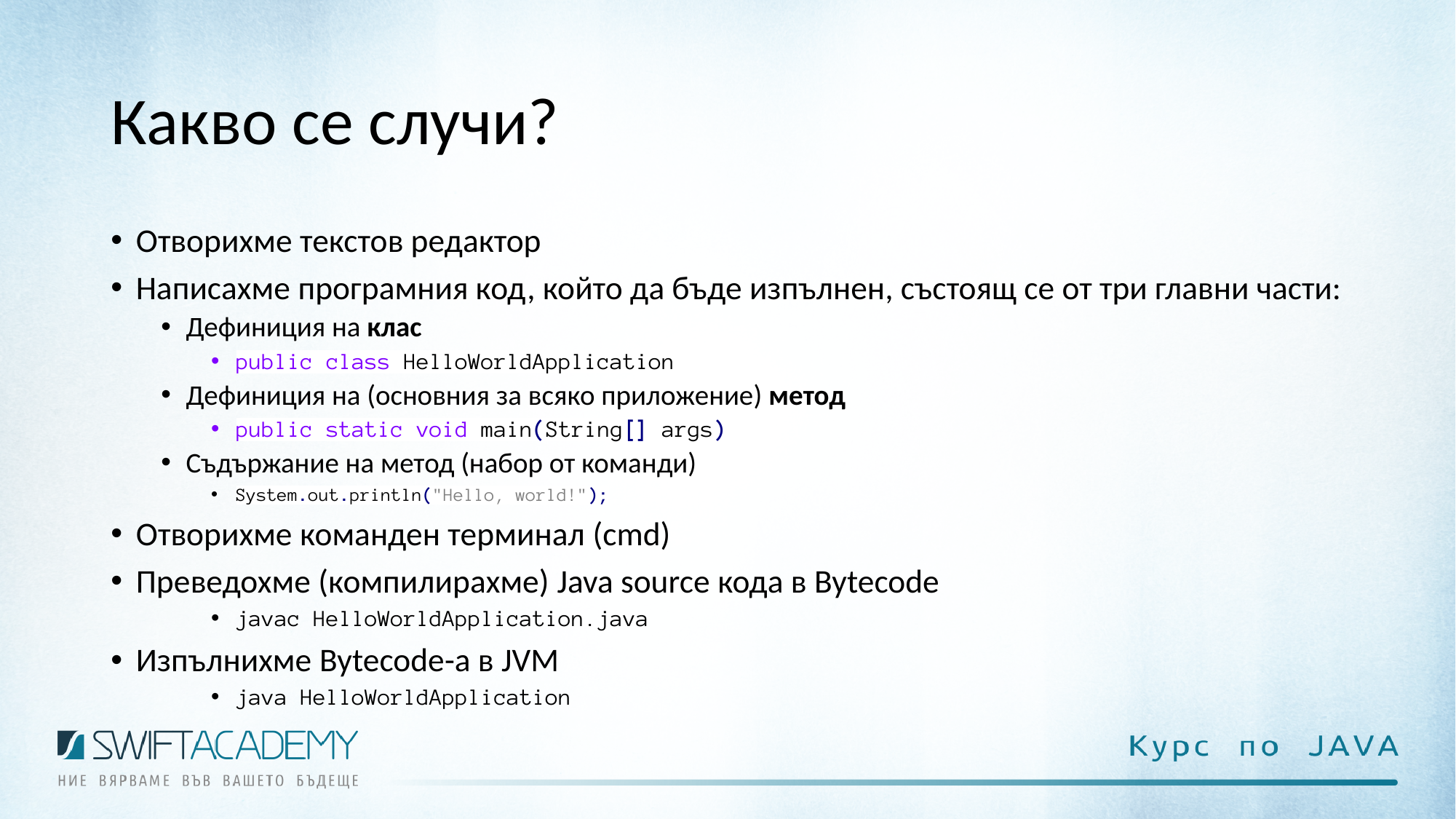

# Какво се случи?
Отворихме текстов редактор
Написахме програмния код, който да бъде изпълнен, състоящ се от три главни части:
Дефиниция на клас
public class HelloWorldApplication
Дефиниция на (основния за всяко приложение) метод
public static void main(String[] args)
Съдържание на метод (набор от команди)
System.out.println("Hello, world!");
Oтворихме команден терминал (cmd)
Преведохме (компилирахме) Java source кода в Bytecode
javac HelloWorldApplication.java
Изпълнихме Bytecode-а в JVM
java HelloWorldApplication